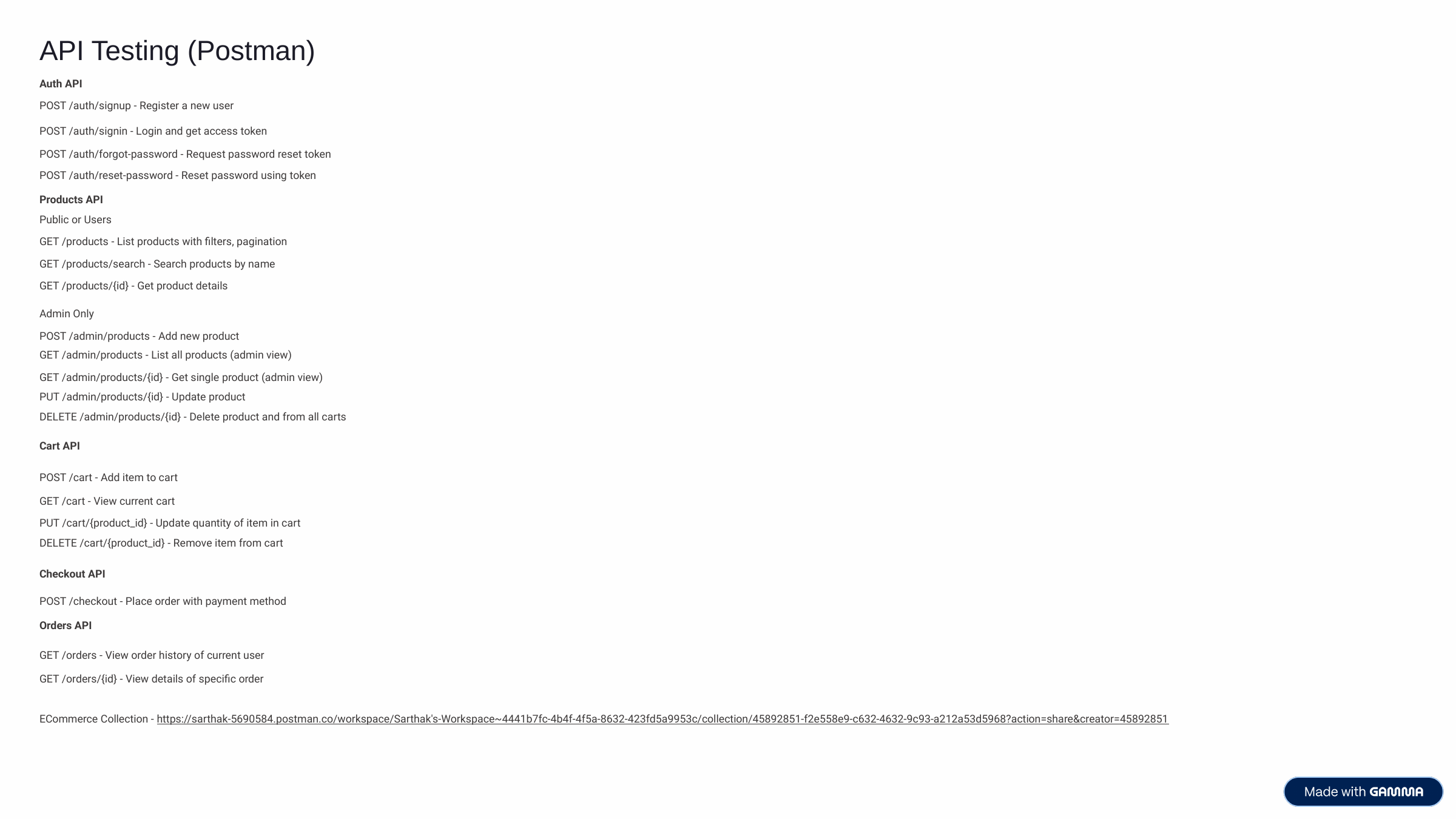

API Testing (Postman)
Auth API
POST /auth/signup - Register a new user
POST /auth/signin - Login and get access token
POST /auth/forgot-password - Request password reset token
POST /auth/reset-password - Reset password using token
Products API
Public or Users
GET /products - List products with filters, pagination
GET /products/search - Search products by name
GET /products/{id} - Get product details
Admin Only
POST /admin/products - Add new product
GET /admin/products - List all products (admin view)
GET /admin/products/{id} - Get single product (admin view)
PUT /admin/products/{id} - Update product
DELETE /admin/products/{id} - Delete product and from all carts
Cart API
POST /cart - Add item to cart
GET /cart - View current cart
PUT /cart/{product_id} - Update quantity of item in cart
DELETE /cart/{product_id} - Remove item from cart
Checkout API
POST /checkout - Place order with payment method
Orders API
GET /orders - View order history of current user
GET /orders/{id} - View details of specific order
ECommerce Collection - https://sarthak-5690584.postman.co/workspace/Sarthak's-Workspace~4441b7fc-4b4f-4f5a-8632-423fd5a9953c/collection/45892851-f2e558e9-c632-4632-9c93-a212a53d5968?action=share&creator=45892851